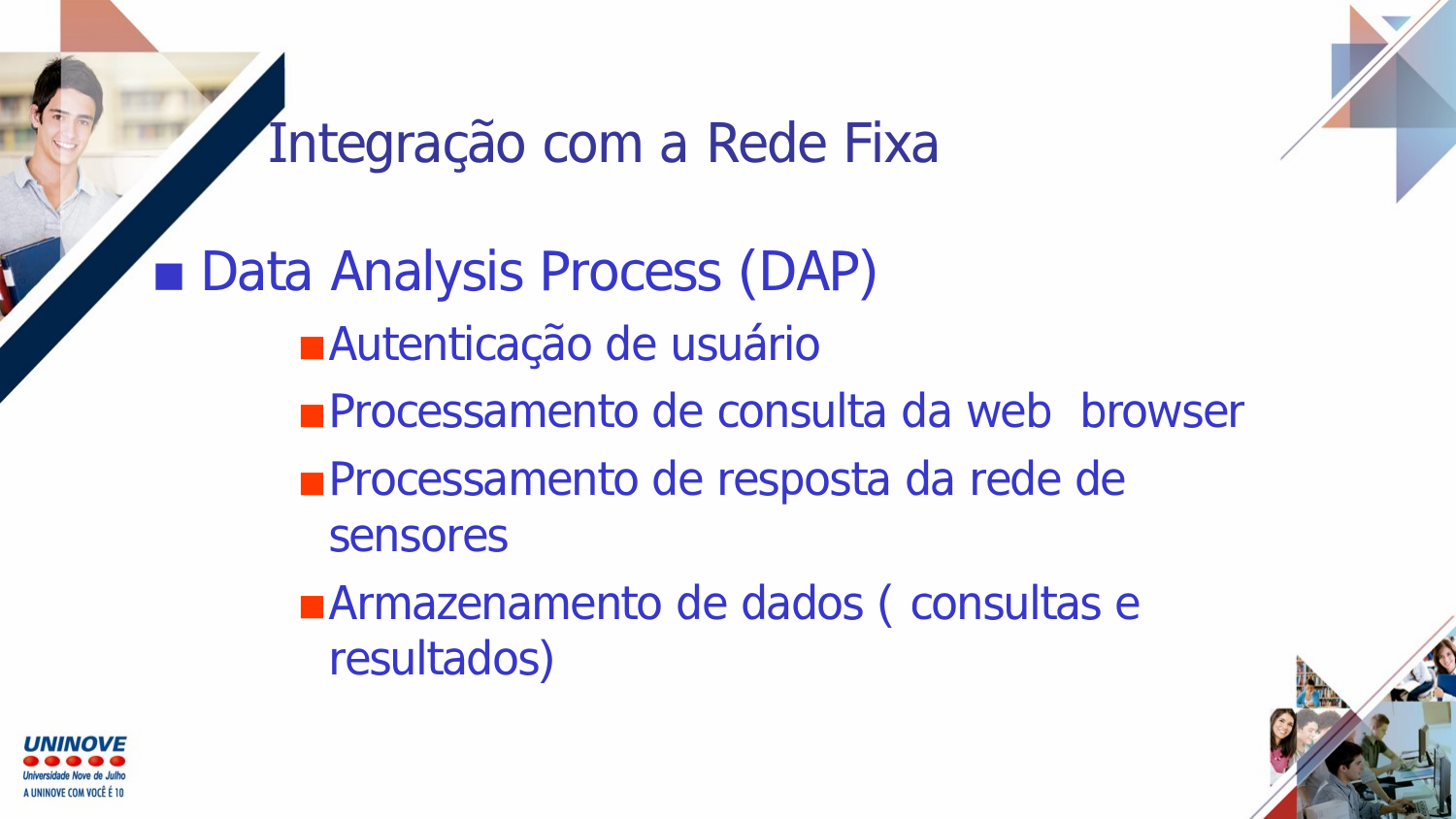

Integração com a Rede Fixa
Data Analysis Process (DAP)
Autenticação de usuário
Processamento de consulta da web  browser
Processamento de resposta da rede de  sensores
Armazenamento de dados ( consultas e  resultados)